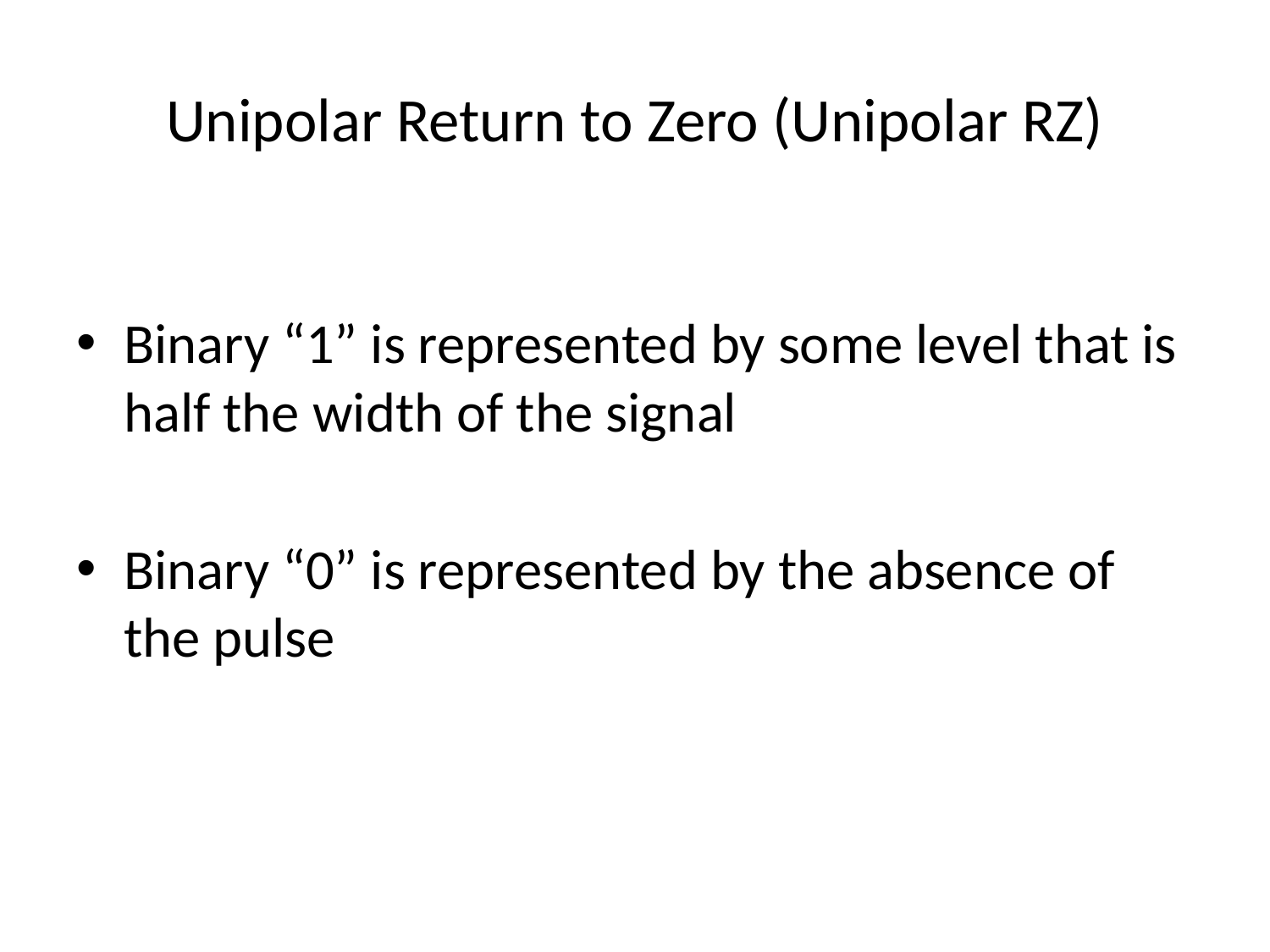

# Unipolar Return to Zero (Unipolar RZ)

Binary “1” is represented by some level that is half the width of the signal

Binary “0” is represented by the absence of the pulse